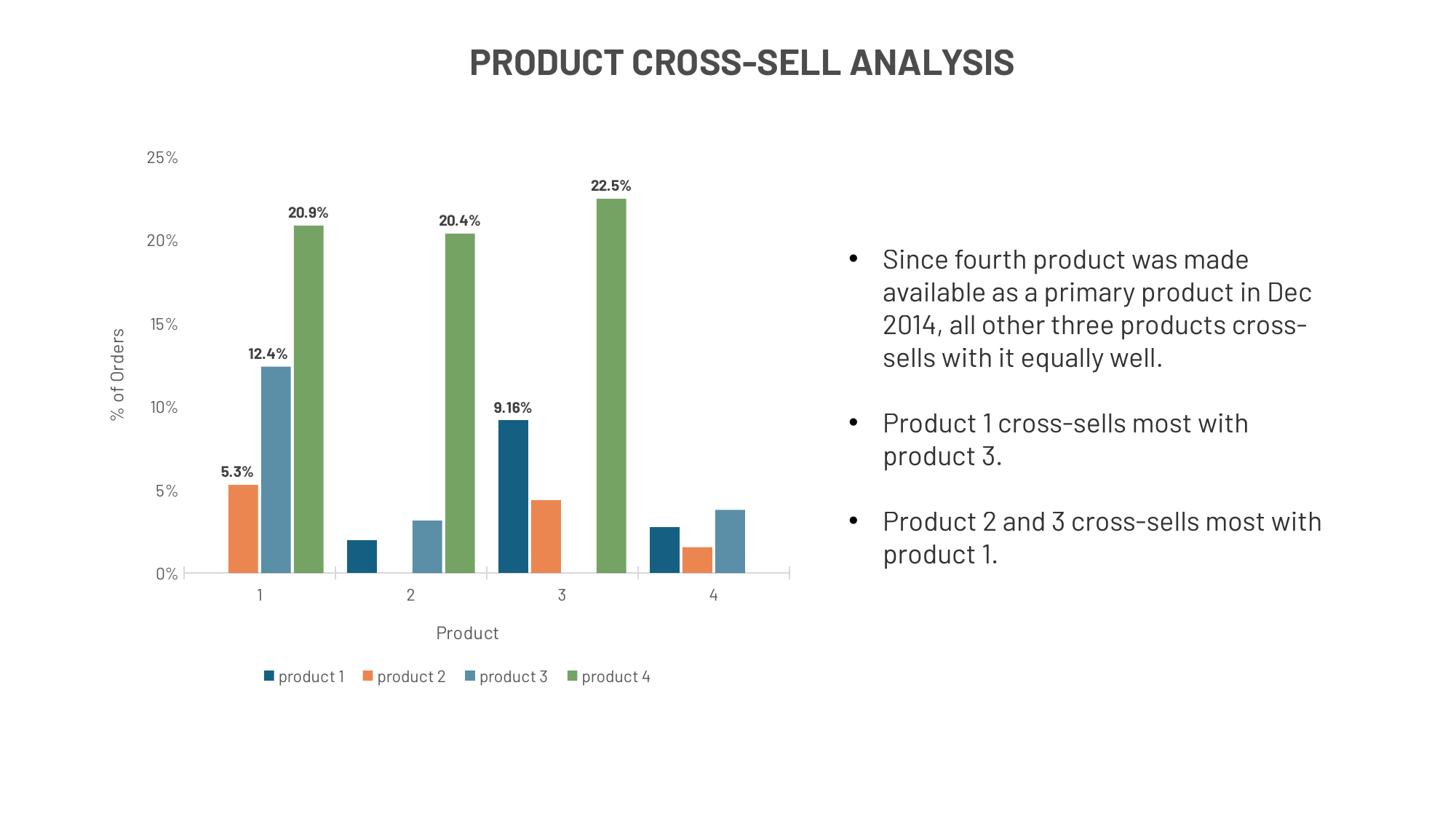

PRODUCT CROSS-SELL ANALYSIS

### Chart

| Category | product 1 | product 2 | product 3 | product 4 |
|---|---|---|---|---|
| 1 | None | 0.052809749492213946 | 0.12389979688557888 | 0.20853080568720378 |
| 2 | 0.01966955153422502 | None | 0.03147128245476003 | 0.2037765538945712 |
| 3 | 0.0916030534351145 | 0.04362050163576881 | None | 0.22464558342420937 |
| 4 | 0.027538726333907058 | 0.01549053356282272 | 0.0378657487091222 | None |
Since fourth product was made available as a primary product in Dec 2014, all other three products cross-sells with it equally well.

Product 1 cross-sells most with product 3.

Product 2 and 3 cross-sells most with product 1.